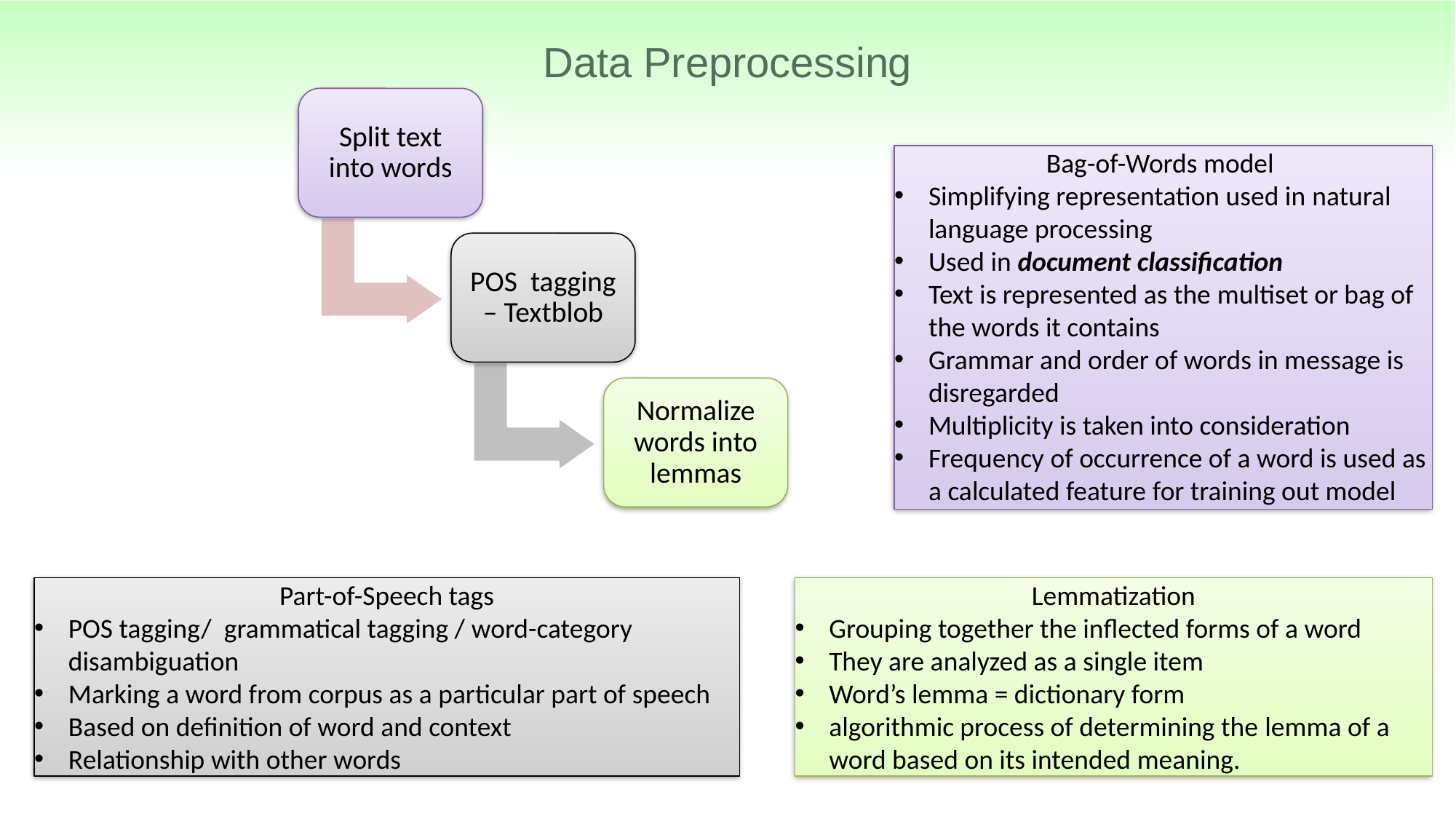

# Data Preprocessing

Split text into words

POS  tagging – Textblob

Normalize words into lemmas
Bag-of-Words model
Simplifying representation used in natural language processing
Used in document classification
Text is represented as the multiset or bag of the words it contains
Grammar and order of words in message is disregarded
Multiplicity is taken into consideration
Frequency of occurrence of a word is used as a calculated feature for training out model
Part-of-Speech tags
POS tagging/  grammatical tagging / word-category disambiguation
Marking a word from corpus as a particular part of speech
Based on definition of word and context
Relationship with other words
Lemmatization
Grouping together the inflected forms of a word
They are analyzed as a single item
Word’s lemma = dictionary form
algorithmic process of determining the lemma of a word based on its intended meaning.